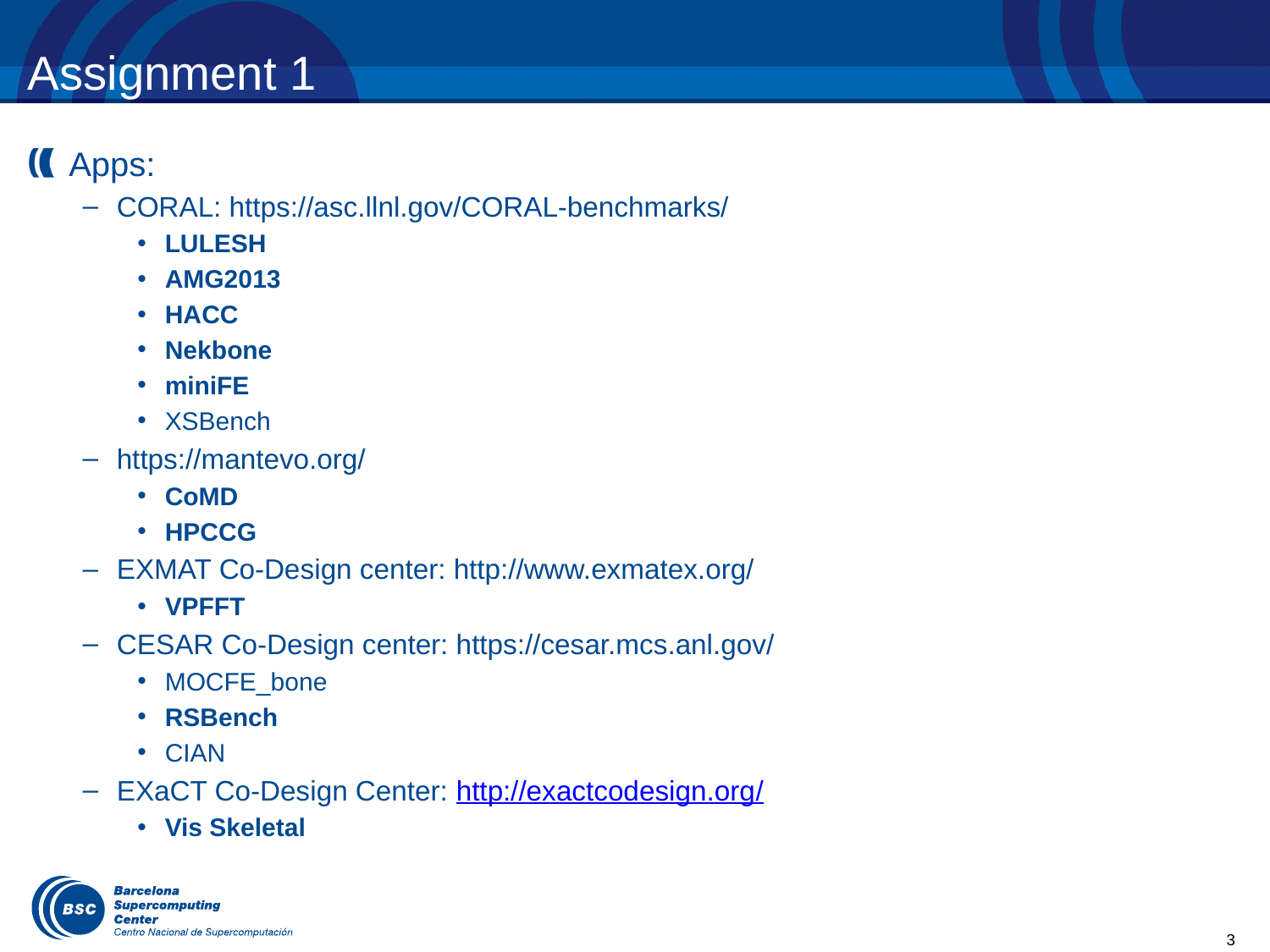

# Assignment 1
Apps:
CORAL: https://asc.llnl.gov/CORAL-benchmarks/
LULESH
AMG2013
HACC
Nekbone
miniFE
XSBench
https://mantevo.org/
CoMD
HPCCG
EXMAT Co-Design center: http://www.exmatex.org/
VPFFT
CESAR Co-Design center: https://cesar.mcs.anl.gov/
MOCFE_bone
RSBench
CIAN
EXaCT Co-Design Center: http://exactcodesign.org/
Vis Skeletal